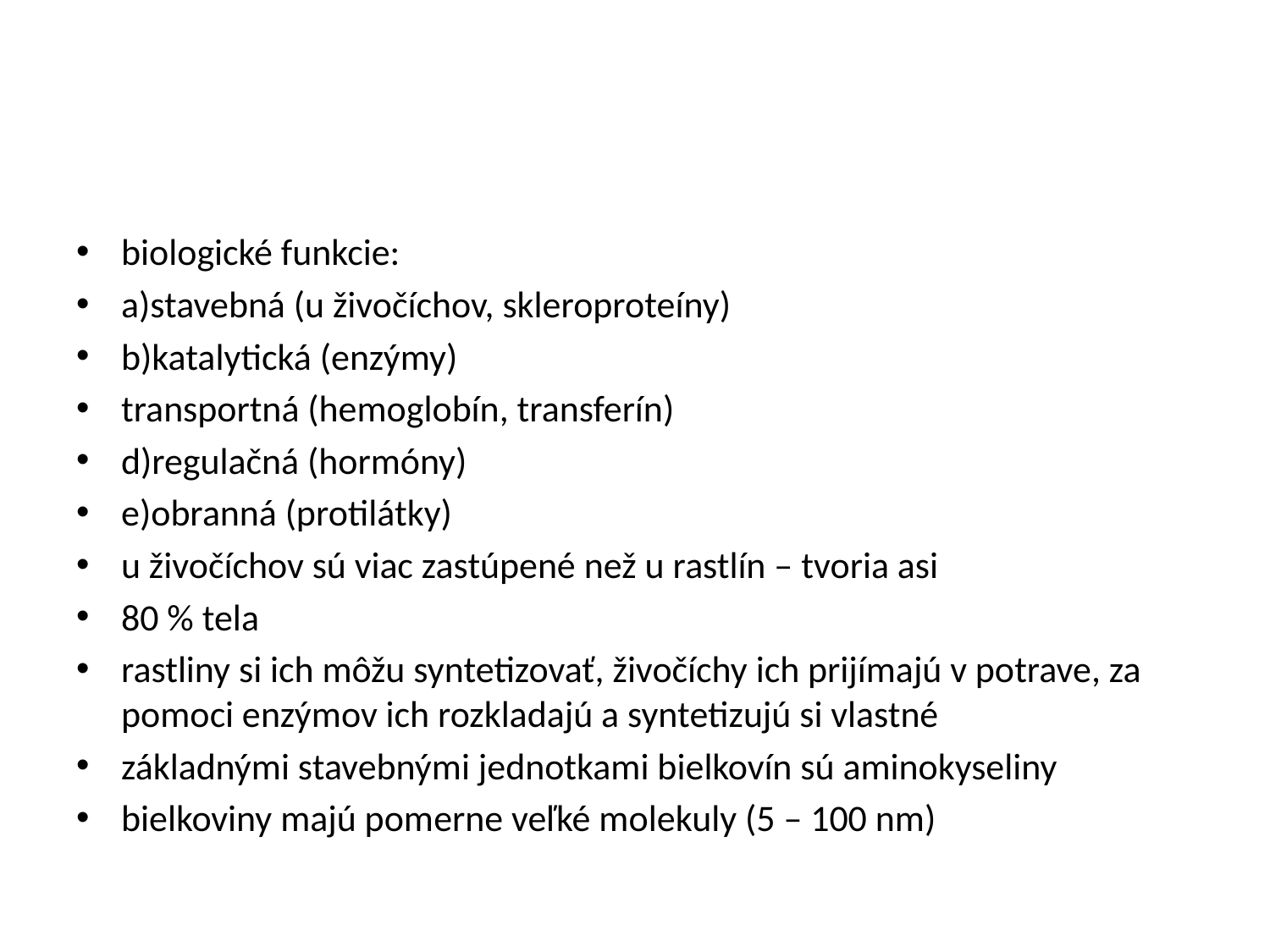

#
biologické funkcie:
a)stavebná (u živočíchov, skleroproteíny)
b)katalytická (enzýmy)
transportná (hemoglobín, transferín)
d)regulačná (hormóny)
e)obranná (protilátky)
u živočíchov sú viac zastúpené než u rastlín – tvoria asi
80 % tela
rastliny si ich môžu syntetizovať, živočíchy ich prijímajú v potrave, za pomoci enzýmov ich rozkladajú a syntetizujú si vlastné
základnými stavebnými jednotkami bielkovín sú aminokyseliny
bielkoviny majú pomerne veľké molekuly (5 – 100 nm)